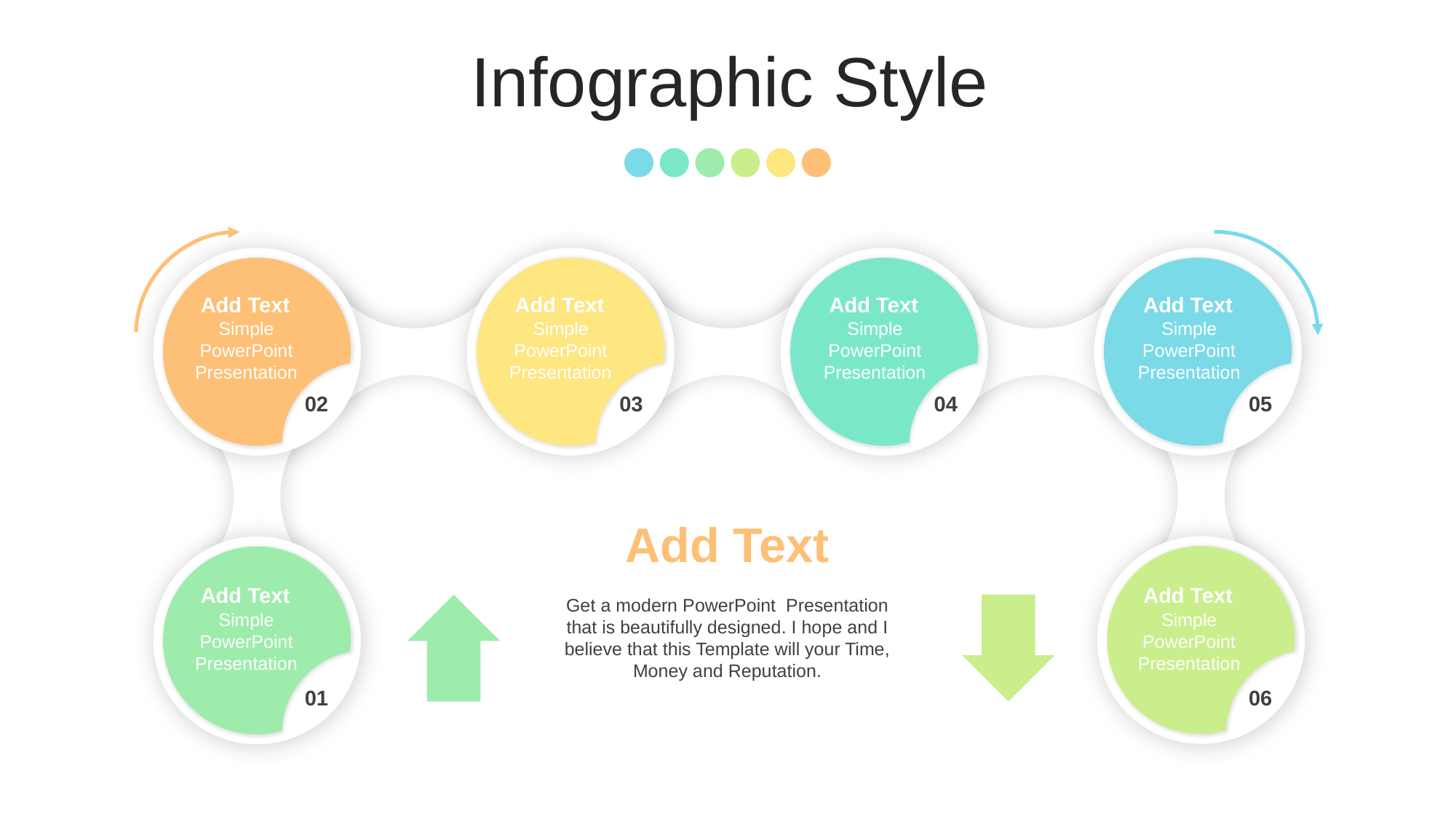

Infographic Style

Add Text
Simple PowerPoint Presentation
Add Text
Simple PowerPoint Presentation
Add Text
Simple PowerPoint Presentation
Add Text
Simple PowerPoint Presentation
02
03
04
05
Add Text
Get a modern PowerPoint  Presentation that is beautifully designed. I hope and I believe that this Template will your Time, Money and Reputation.
Add Text
Simple PowerPoint Presentation
Add Text
Simple PowerPoint Presentation

01
06